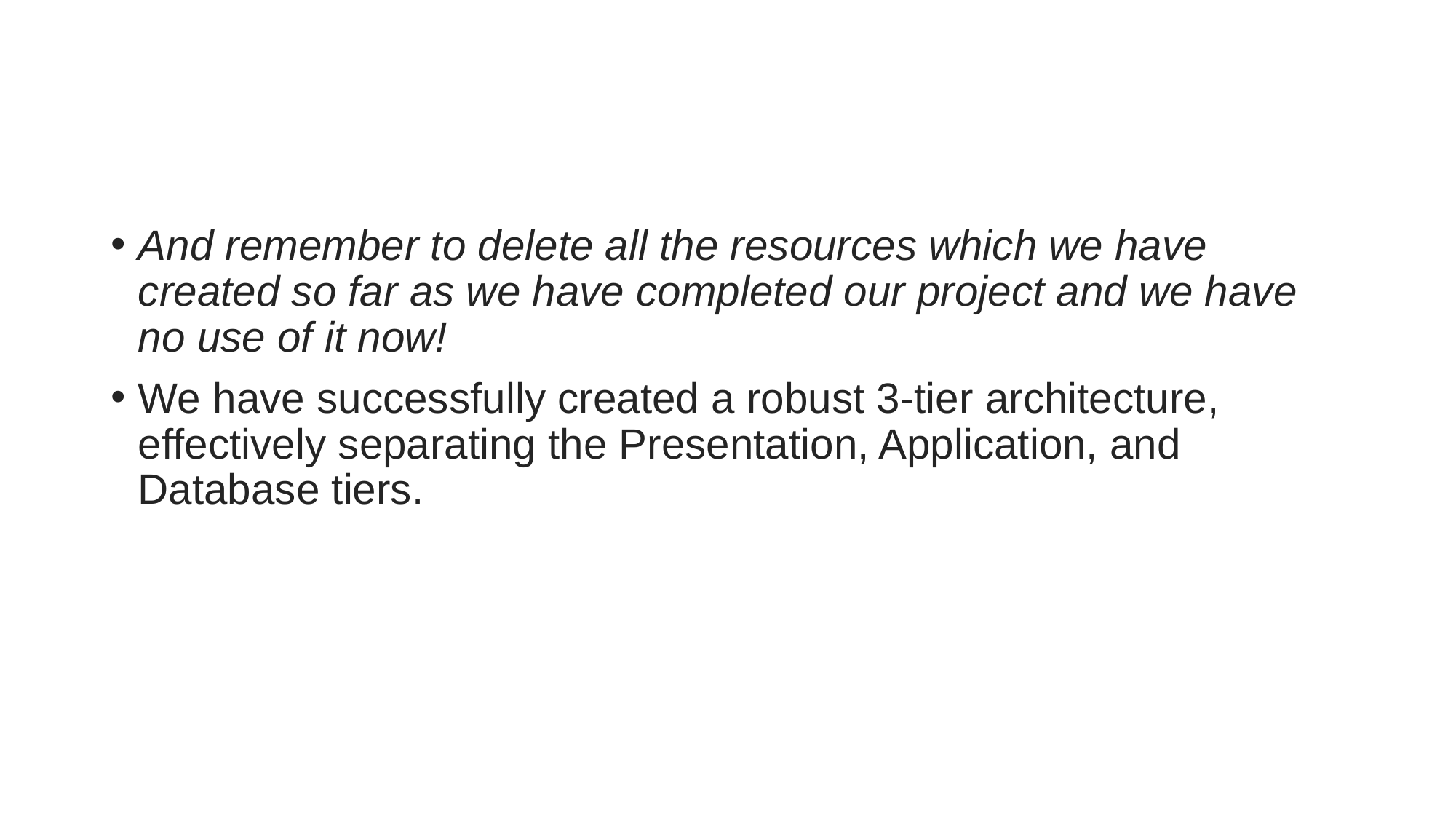

And remember to delete all the resources which we have created so far as we have completed our project and we have no use of it now!
We have successfully created a robust 3-tier architecture, effectively separating the Presentation, Application, and Database tiers.